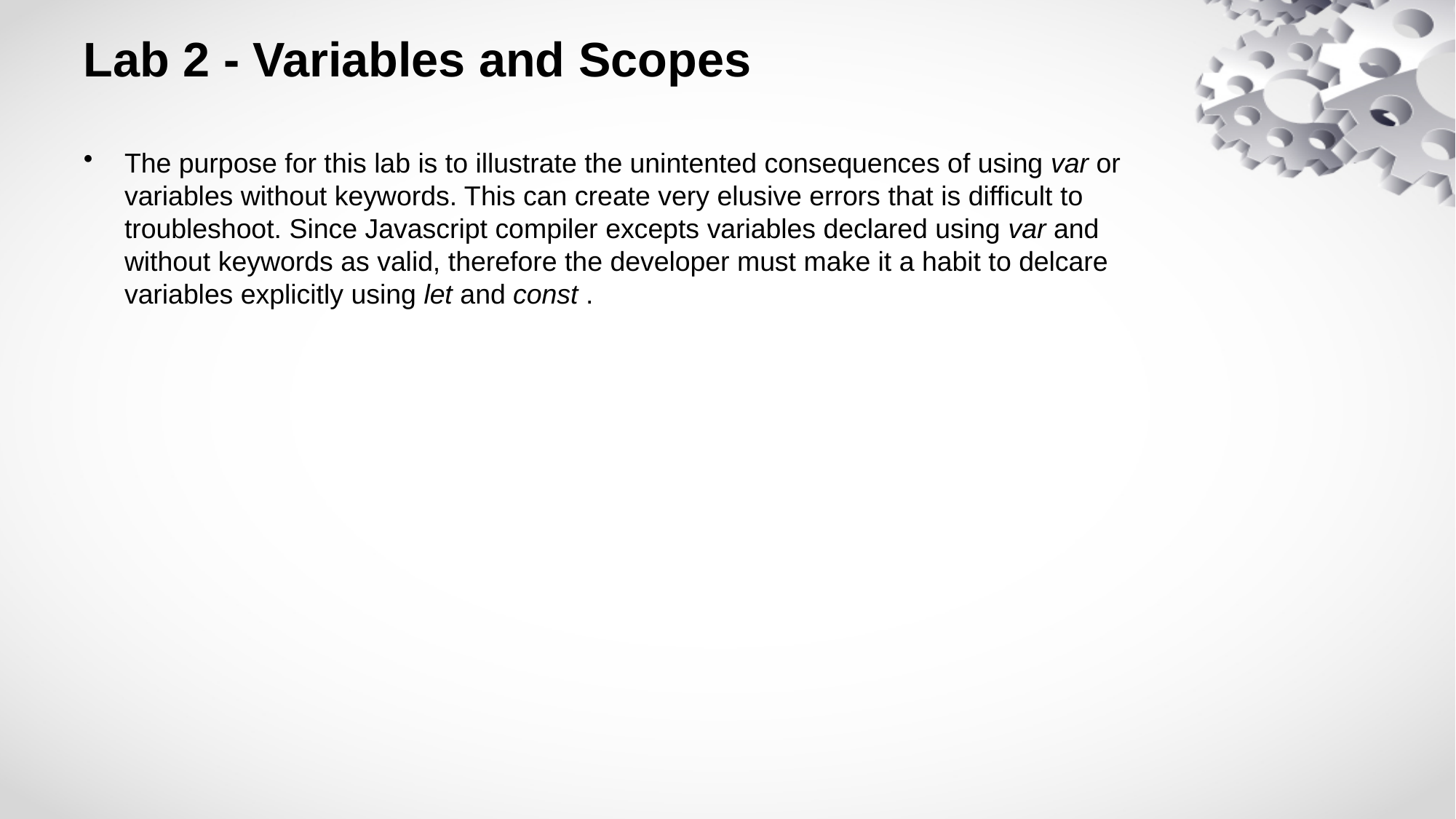

# Lab 2 - Variables and Scopes
The purpose for this lab is to illustrate the unintented consequences of using var or variables without keywords. This can create very elusive errors that is difficult to troubleshoot. Since Javascript compiler excepts variables declared using var and without keywords as valid, therefore the developer must make it a habit to delcare variables explicitly using let and const .